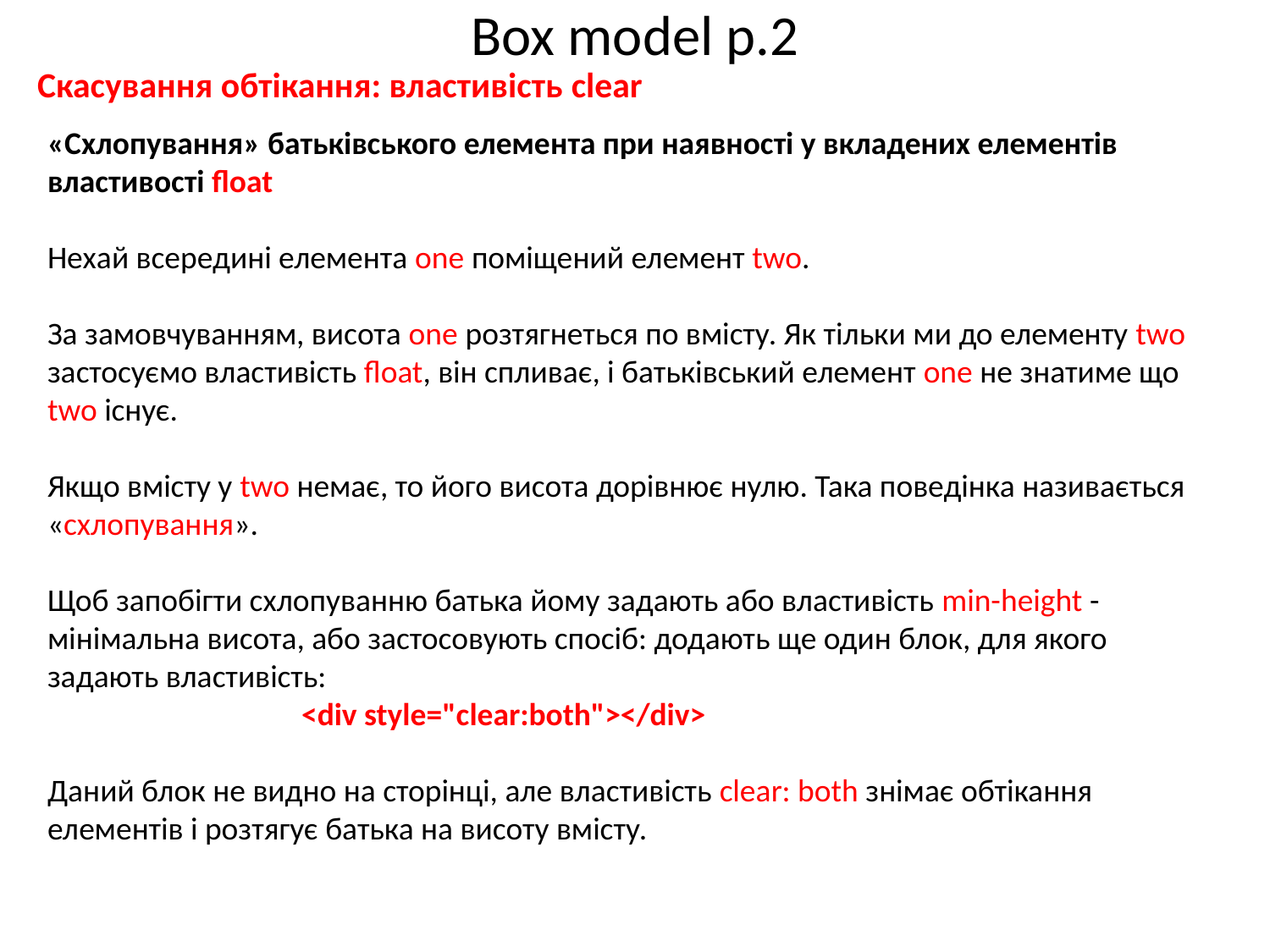

# Box model p.2
Скасування обтікання: властивість clear
«Схлопування» батьківського елемента при наявності у вкладених елементів властивості float

Нехай всередині елемента one поміщений елемент two.

За замовчуванням, висота one розтягнеться по вмісту. Як тільки ми до елементу two застосуємо властивість float, він спливає, і батьківський елемент one не знатиме що two існує.

Якщо вмісту у two немає, то його висота дорівнює нулю. Така поведінка називається «схлопування».

Щоб запобігти схлопуванню батька йому задають або властивість min-height - мінімальна висота, або застосовують спосіб: додають ще один блок, для якого задають властивість:
		<div style="clear:both"></div>

Даний блок не видно на сторінці, але властивість clear: both знімає обтікання елементів і розтягує батька на висоту вмісту.